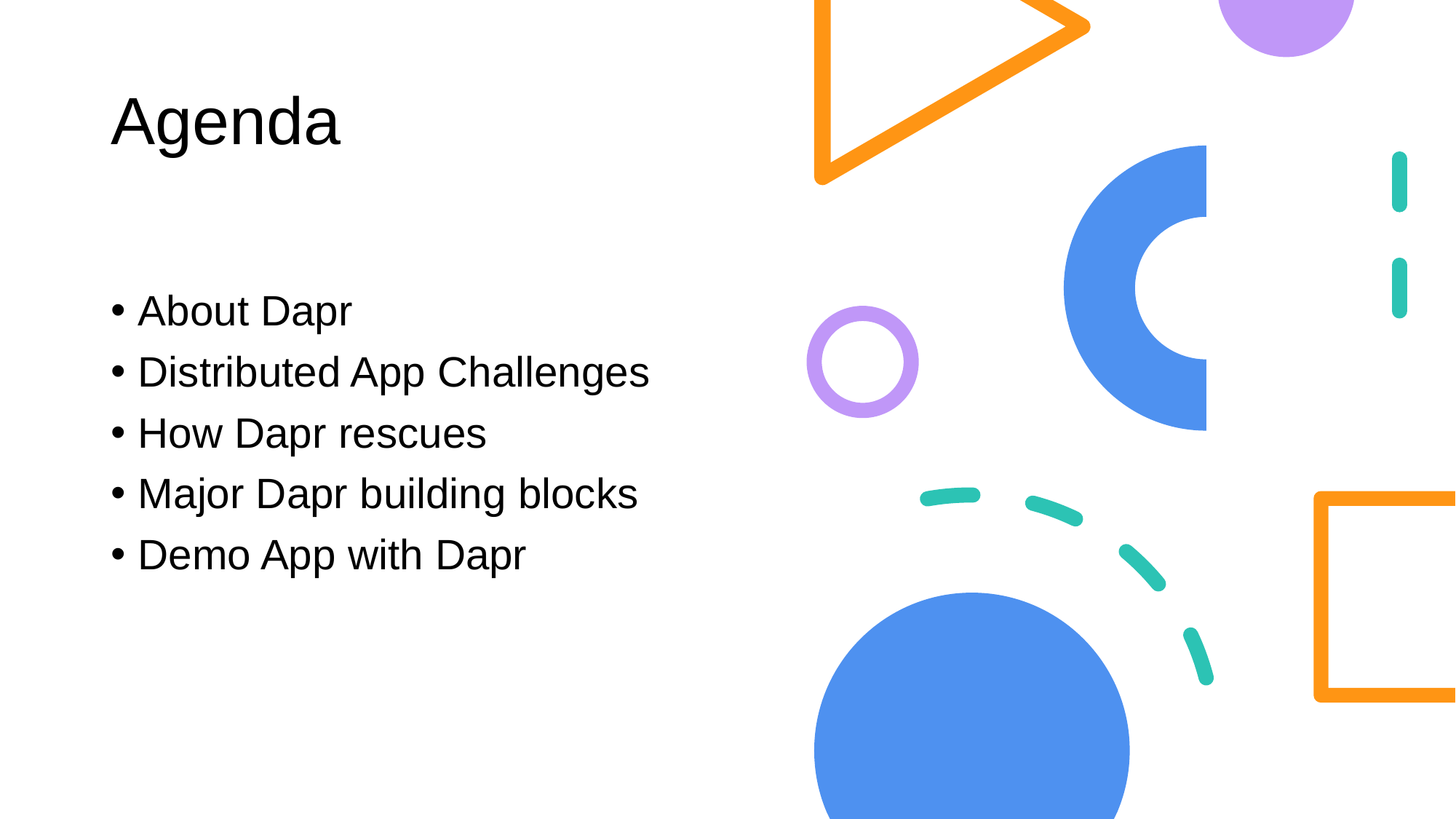

# Agenda

About Dapr
Distributed App Challenges
How Dapr rescues
Major Dapr building blocks
Demo App with Dapr